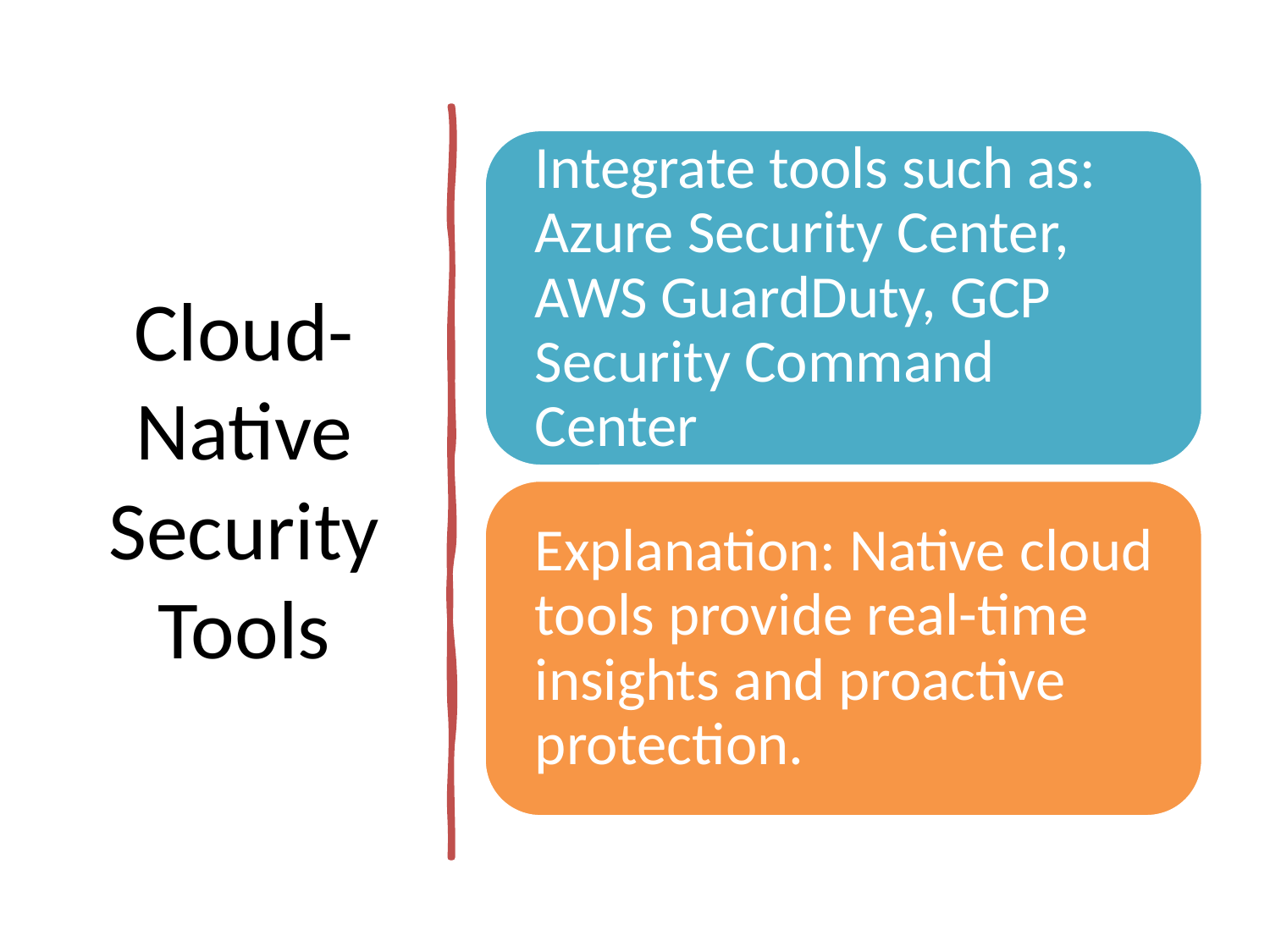

Integrate tools such as: Azure Security Center, AWS GuardDuty, GCP Security Command Center
Explanation: Native cloud tools provide real-time insights and proactive protection.
# Cloud-Native Security Tools